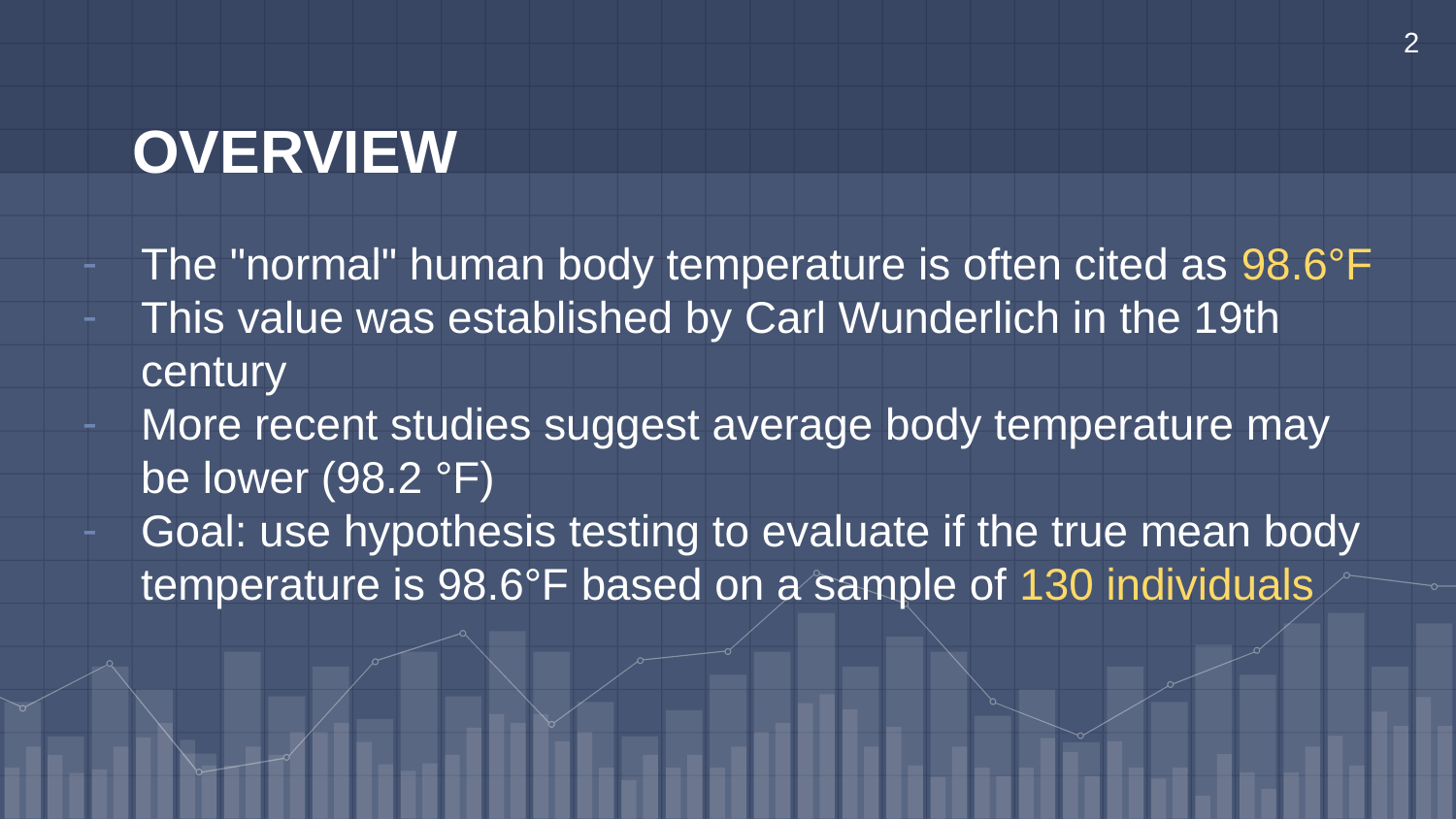

2
# OVERVIEW
The "normal" human body temperature is often cited as 98.6°F
This value was established by Carl Wunderlich in the 19th century
More recent studies suggest average body temperature may be lower (98.2 °F)
Goal: use hypothesis testing to evaluate if the true mean body temperature is 98.6°F based on a sample of 130 individuals